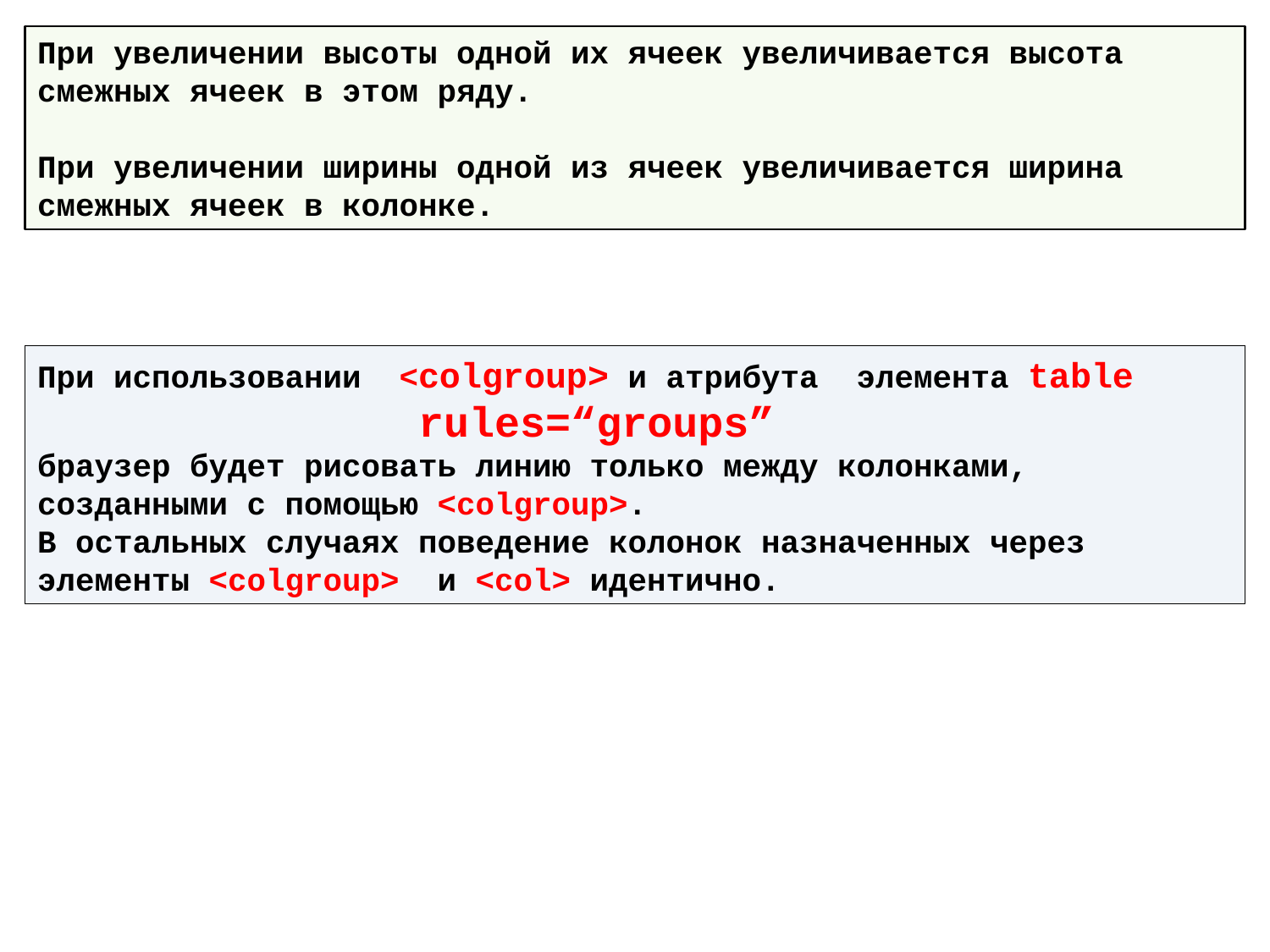

При увеличении высоты одной их ячеек увеличивается высота смежных ячеек в этом ряду.

При увеличении ширины одной из ячеек увеличивается ширина смежных ячеек в колонке.
При использовании  <colgroup> и атрибута  элемента table
 			rules=“groups”
браузер будет рисовать линию только между колонками, созданными с помощью <colgroup>.
В остальных случаях поведение колонок назначенных через элементы <colgroup>  и <col> идентично.